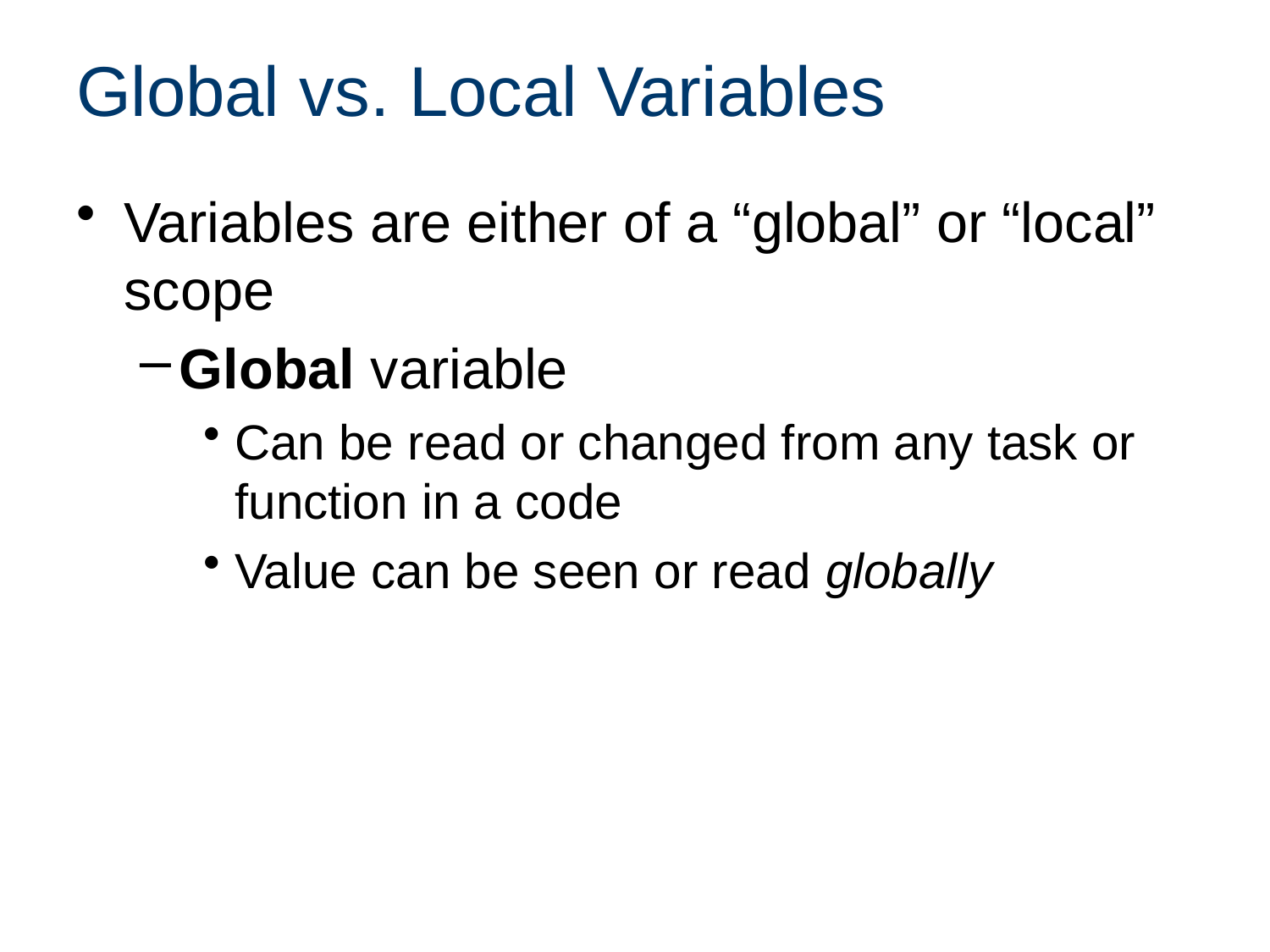

# Global vs. Local Variables
Variables are either of a “global” or “local” scope
Global variable
Can be read or changed from any task or function in a code
Value can be seen or read globally